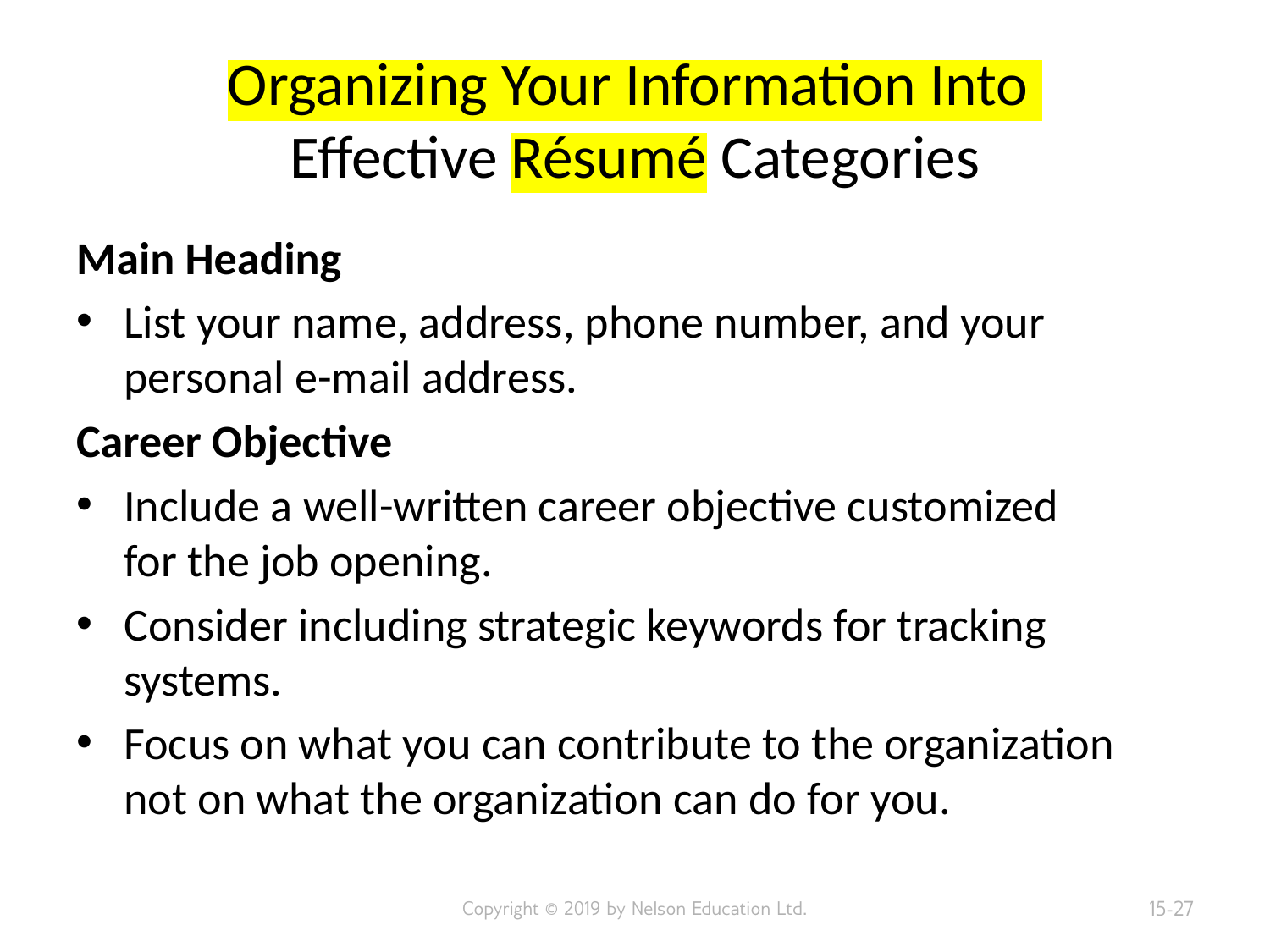

# Organizing Your Information Into Effective Résumé Categories
Main Heading
List your name, address, phone number, and your personal e-mail address.
Career Objective
Include a well-written career objective customized for the job opening.
Consider including strategic keywords for tracking systems.
Focus on what you can contribute to the organization not on what the organization can do for you.
Copyright © 2019 by Nelson Education Ltd.
15-27